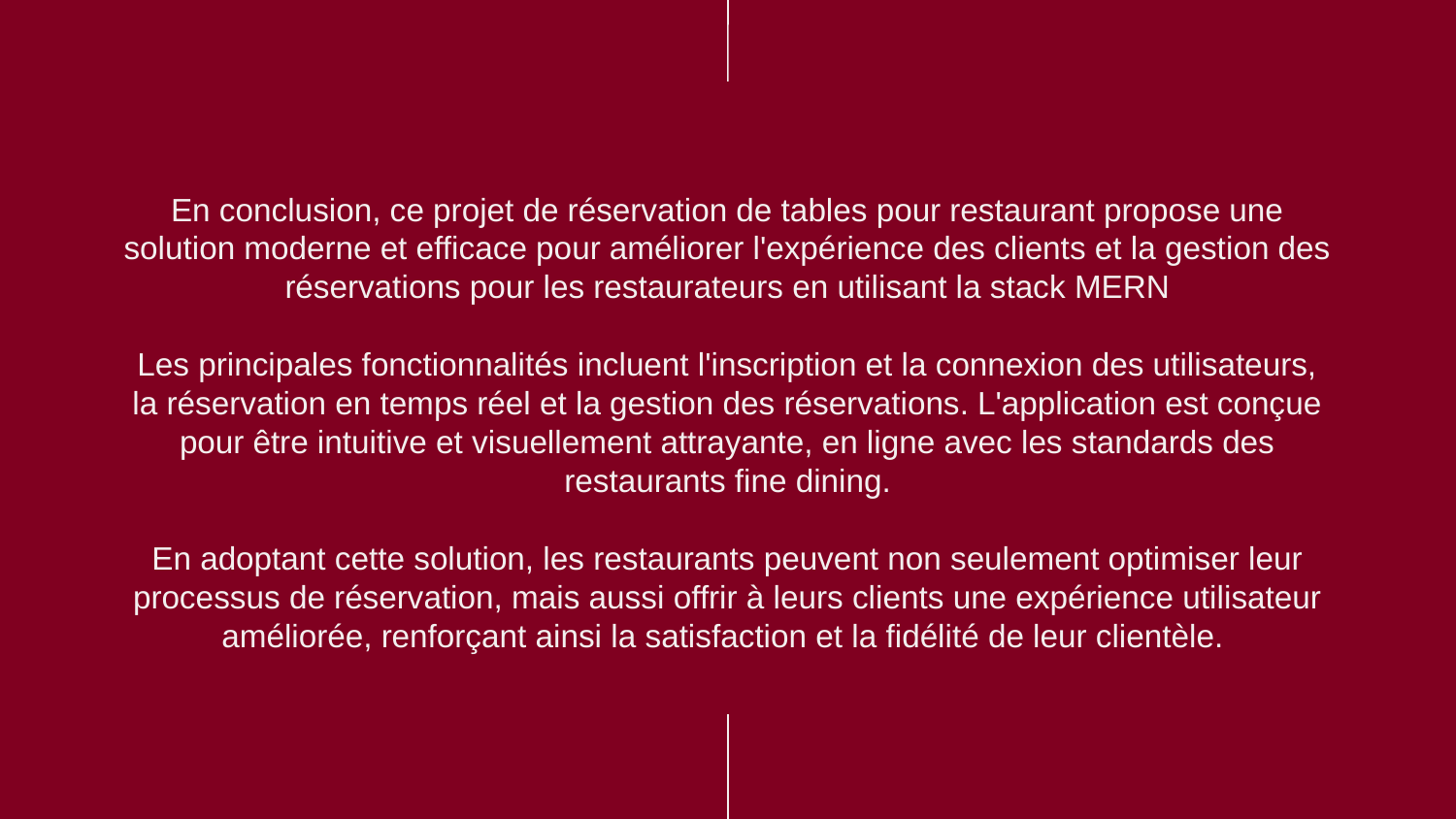

En conclusion, ce projet de réservation de tables pour restaurant propose une solution moderne et efficace pour améliorer l'expérience des clients et la gestion des réservations pour les restaurateurs en utilisant la stack MERN

Les principales fonctionnalités incluent l'inscription et la connexion des utilisateurs, la réservation en temps réel et la gestion des réservations. L'application est conçue pour être intuitive et visuellement attrayante, en ligne avec les standards des restaurants fine dining.

En adoptant cette solution, les restaurants peuvent non seulement optimiser leur processus de réservation, mais aussi offrir à leurs clients une expérience utilisateur améliorée, renforçant ainsi la satisfaction et la fidélité de leur clientèle.